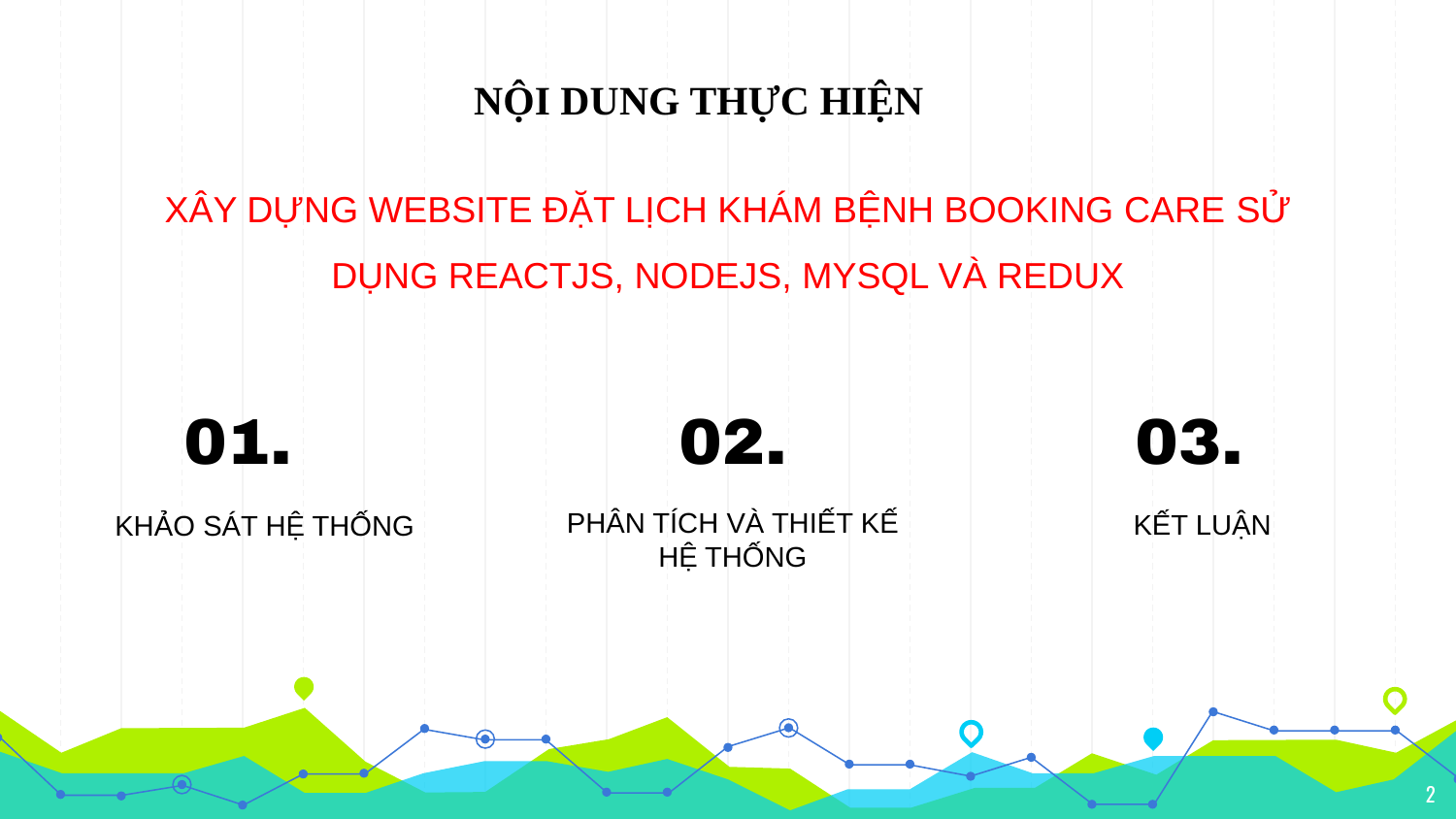

NỘI DUNG THỰC HIỆN
XÂY DỰNG WEBSITE ĐẶT LỊCH KHÁM BỆNH BOOKING CARE SỬ DỤNG REACTJS, NODEJS, MYSQL VÀ REDUX
01.
02.
03.
PHÂN TÍCH VÀ THIẾT KẾ HỆ THỐNG
KẾT LUẬN
KHẢO SÁT HỆ THỐNG
2